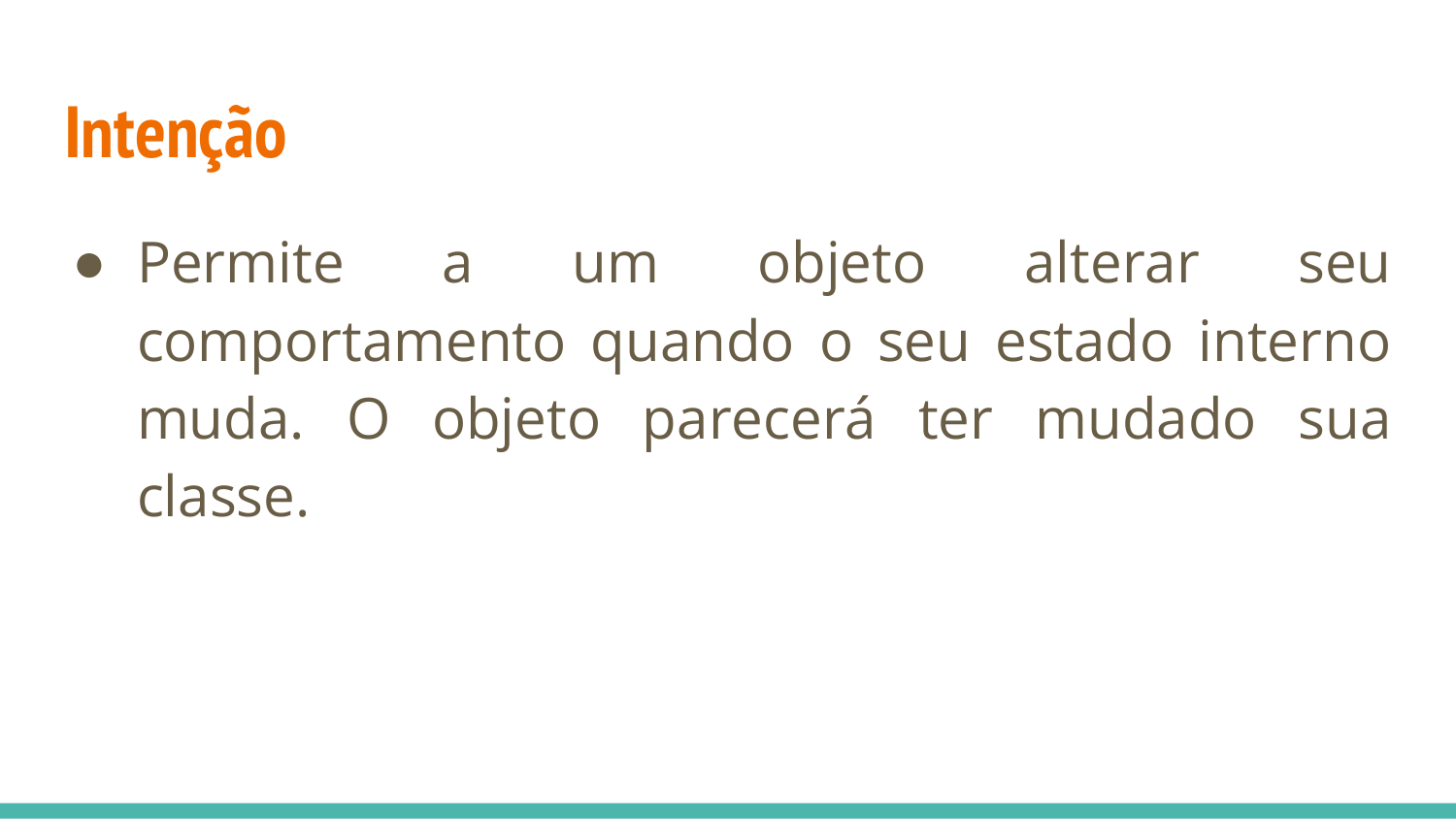

# Intenção
Permite a um objeto alterar seu comportamento quando o seu estado interno muda. O objeto parecerá ter mudado sua classe.